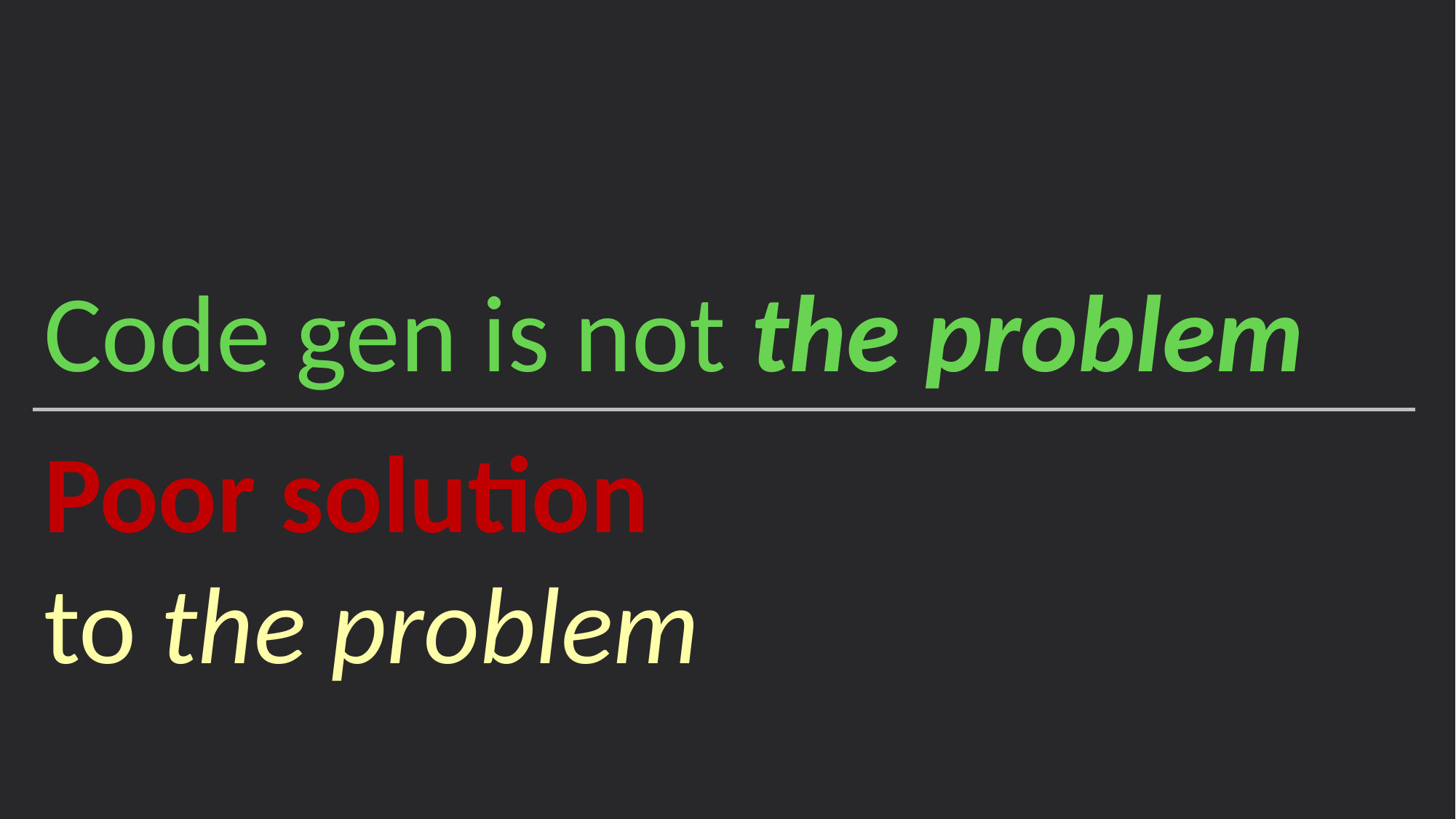

Code gen is not the problem
Poor solution
to the problem